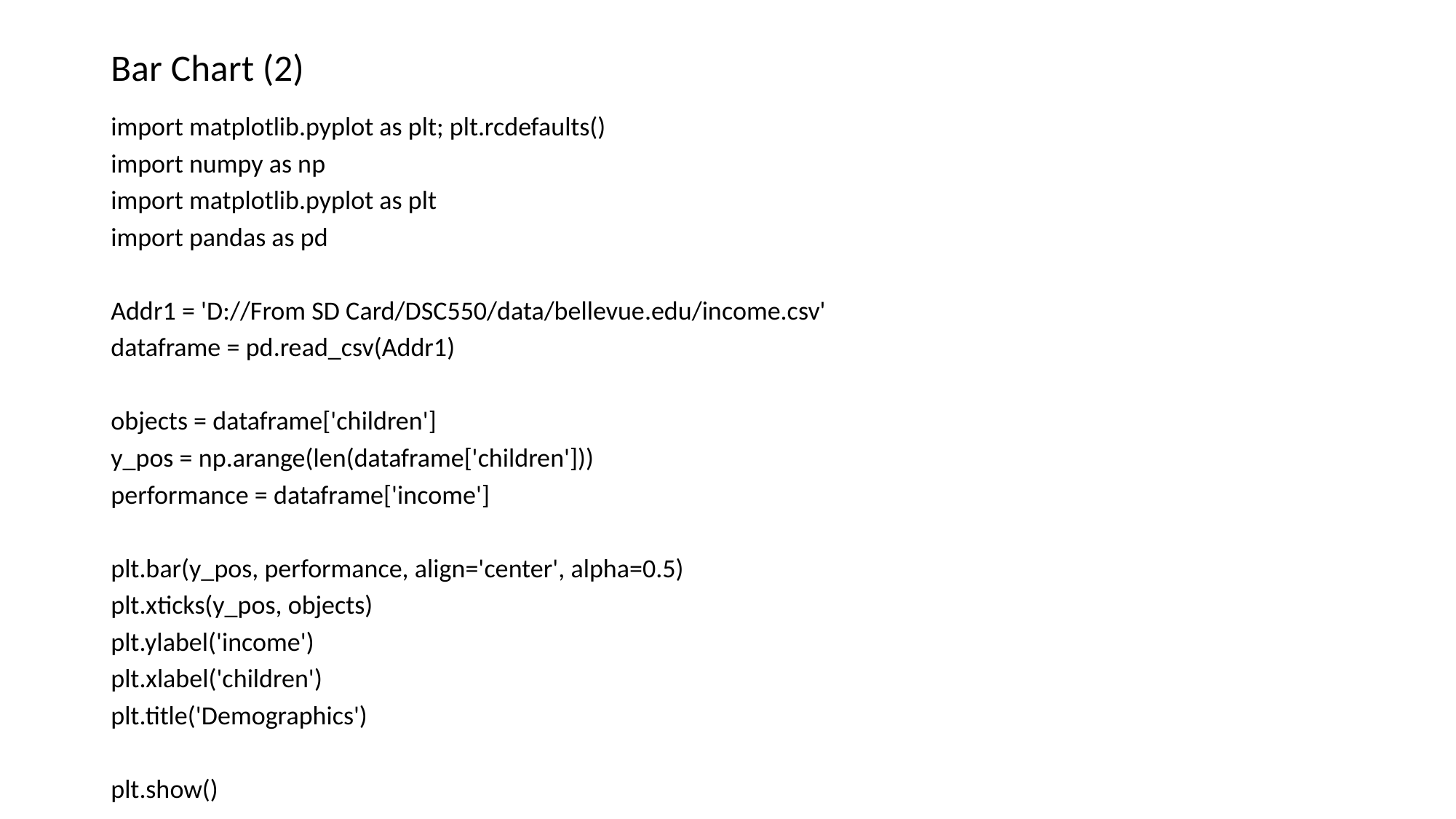

# Bar Chart (2)
import matplotlib.pyplot as plt; plt.rcdefaults()
import numpy as np
import matplotlib.pyplot as plt
import pandas as pd

Addr1 = 'D://From SD Card/DSC550/data/bellevue.edu/income.csv'
dataframe = pd.read_csv(Addr1)

objects = dataframe['children']
y_pos = np.arange(len(dataframe['children']))
performance = dataframe['income']

plt.bar(y_pos, performance, align='center', alpha=0.5)
plt.xticks(y_pos, objects)
plt.ylabel('income')
plt.xlabel('children')
plt.title('Demographics')

plt.show()